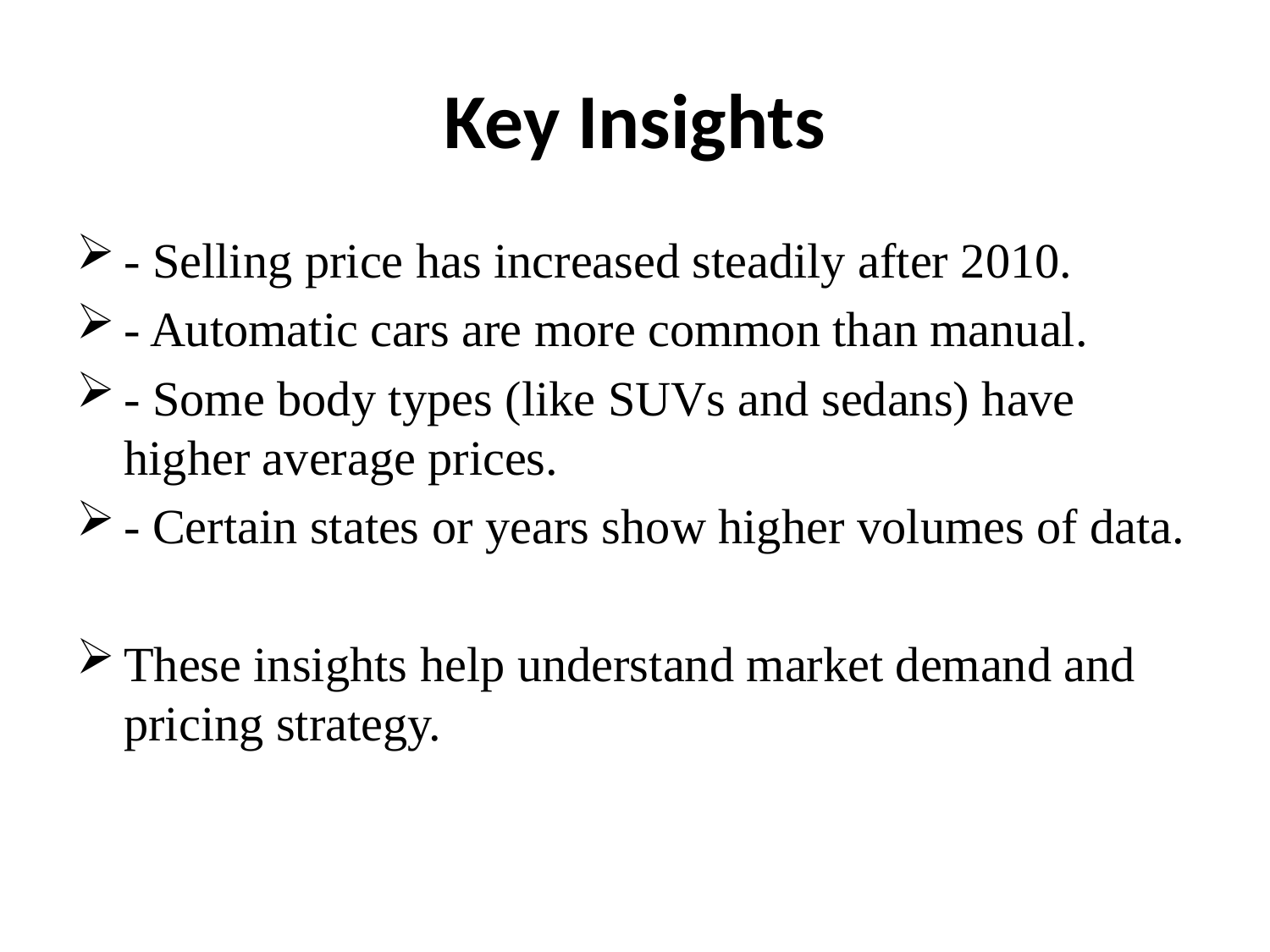

# Key Insights
- Selling price has increased steadily after 2010.
- Automatic cars are more common than manual.
- Some body types (like SUVs and sedans) have higher average prices.
- Certain states or years show higher volumes of data.

These insights help understand market demand and pricing strategy.